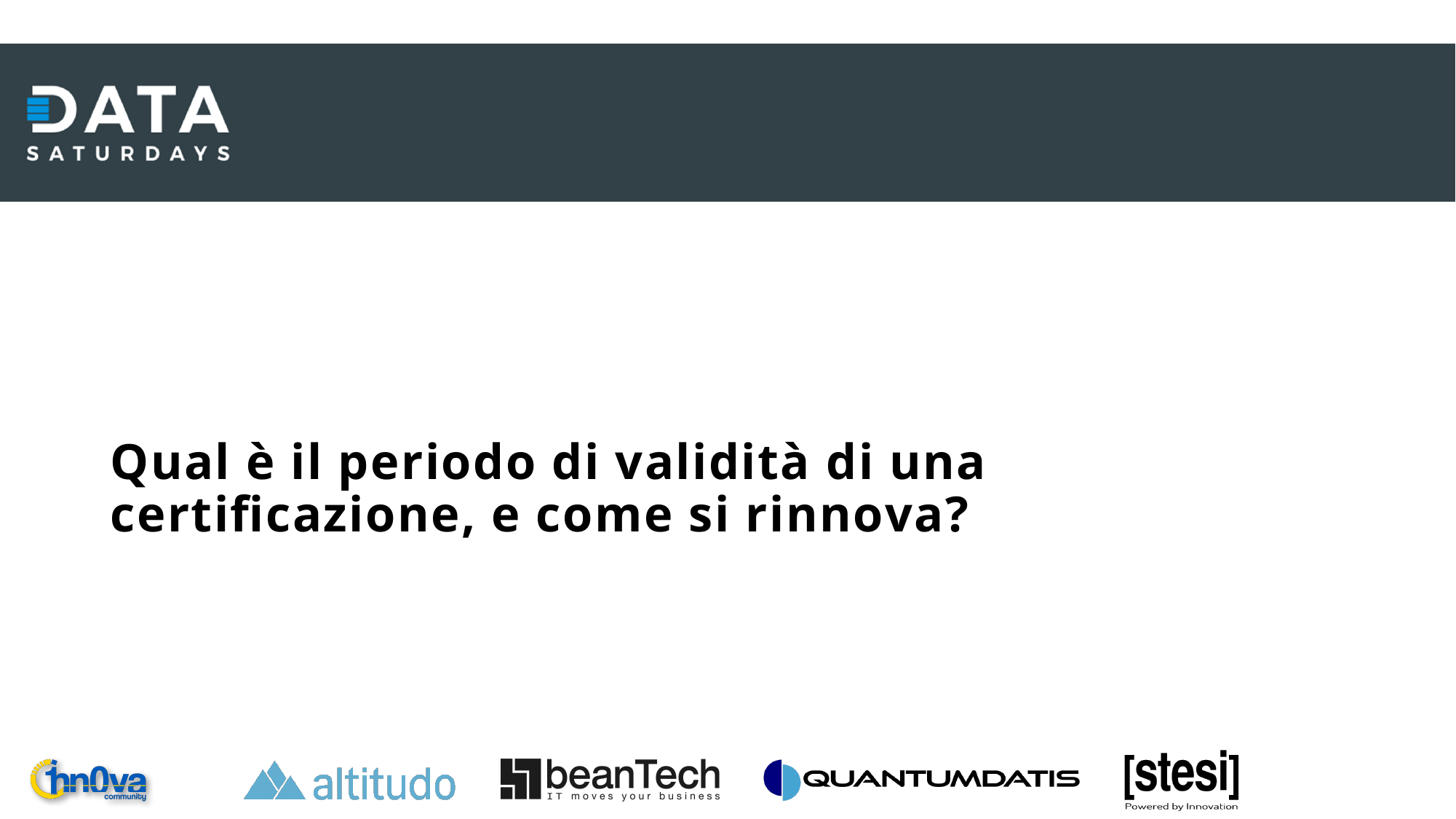

# Qual è il periodo di validità di una certificazione, e come si rinnova?